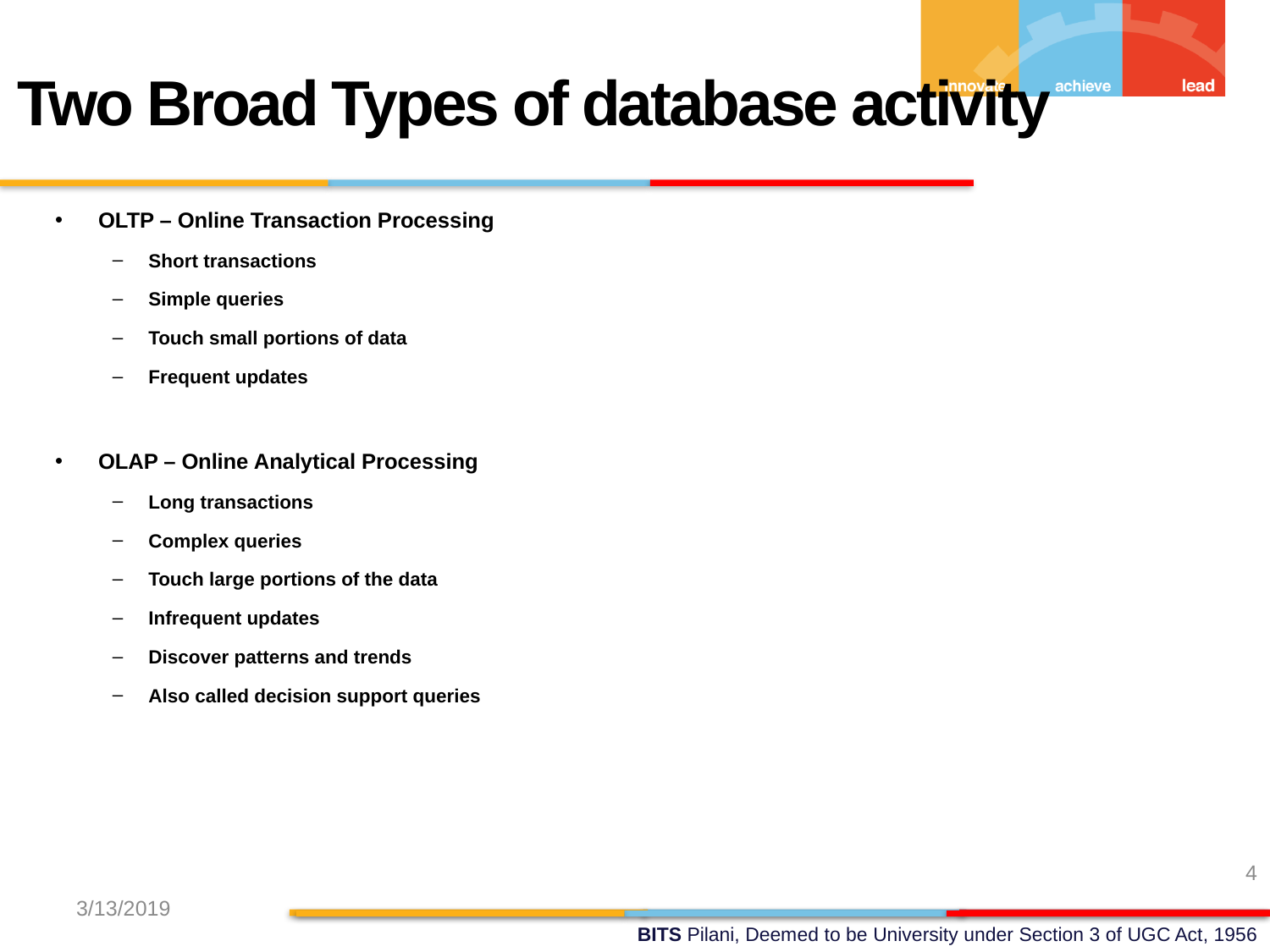

Two Broad Types of database activity
OLTP – Online Transaction Processing
Short transactions
Simple queries
Touch small portions of data
Frequent updates

OLAP – Online Analytical Processing
Long transactions
Complex queries
Touch large portions of the data
Infrequent updates
Discover patterns and trends
Also called decision support queries

4
3/13/2019